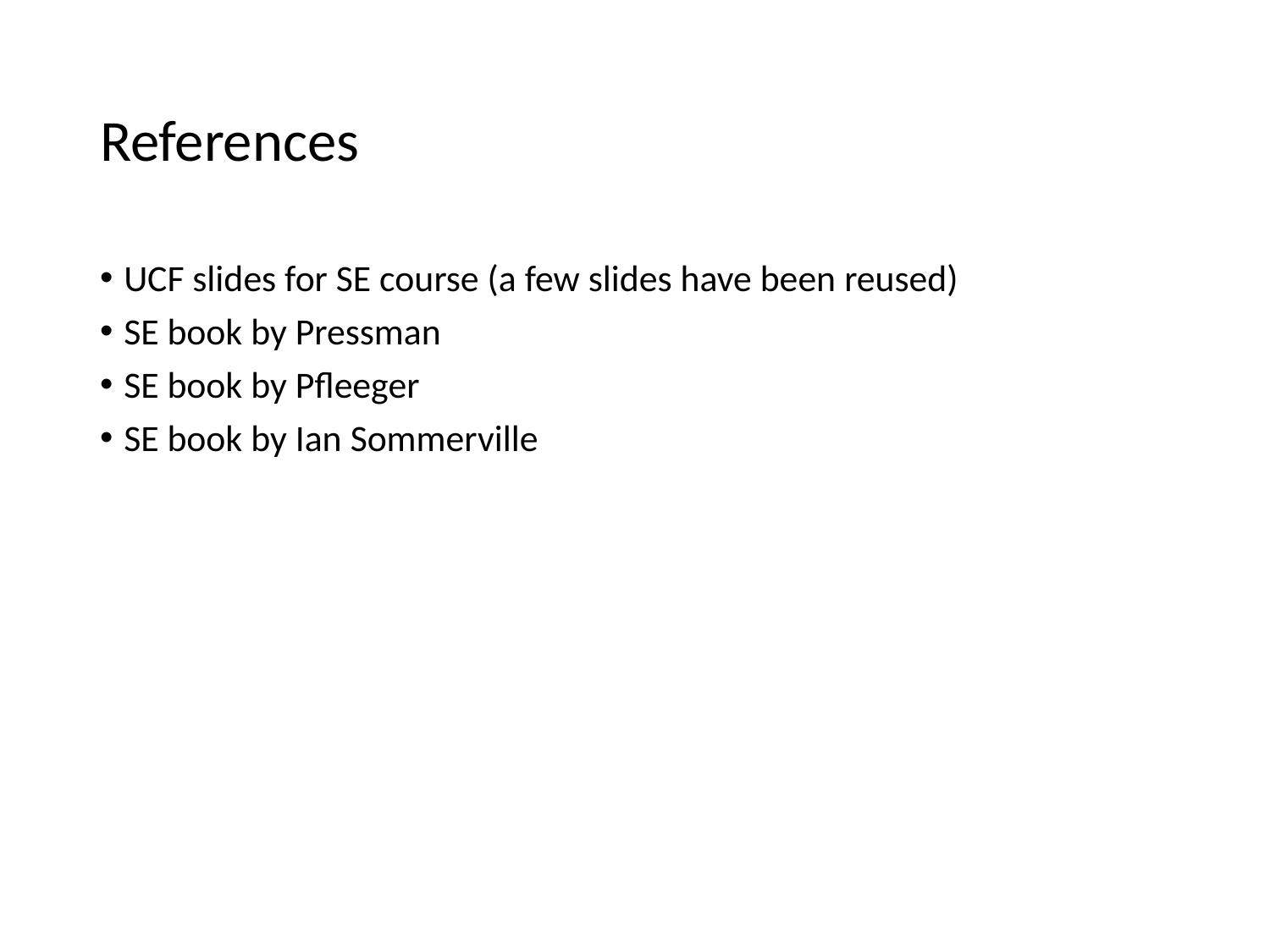

# References
UCF slides for SE course (a few slides have been reused)
SE book by Pressman
SE book by Pfleeger
SE book by Ian Sommerville